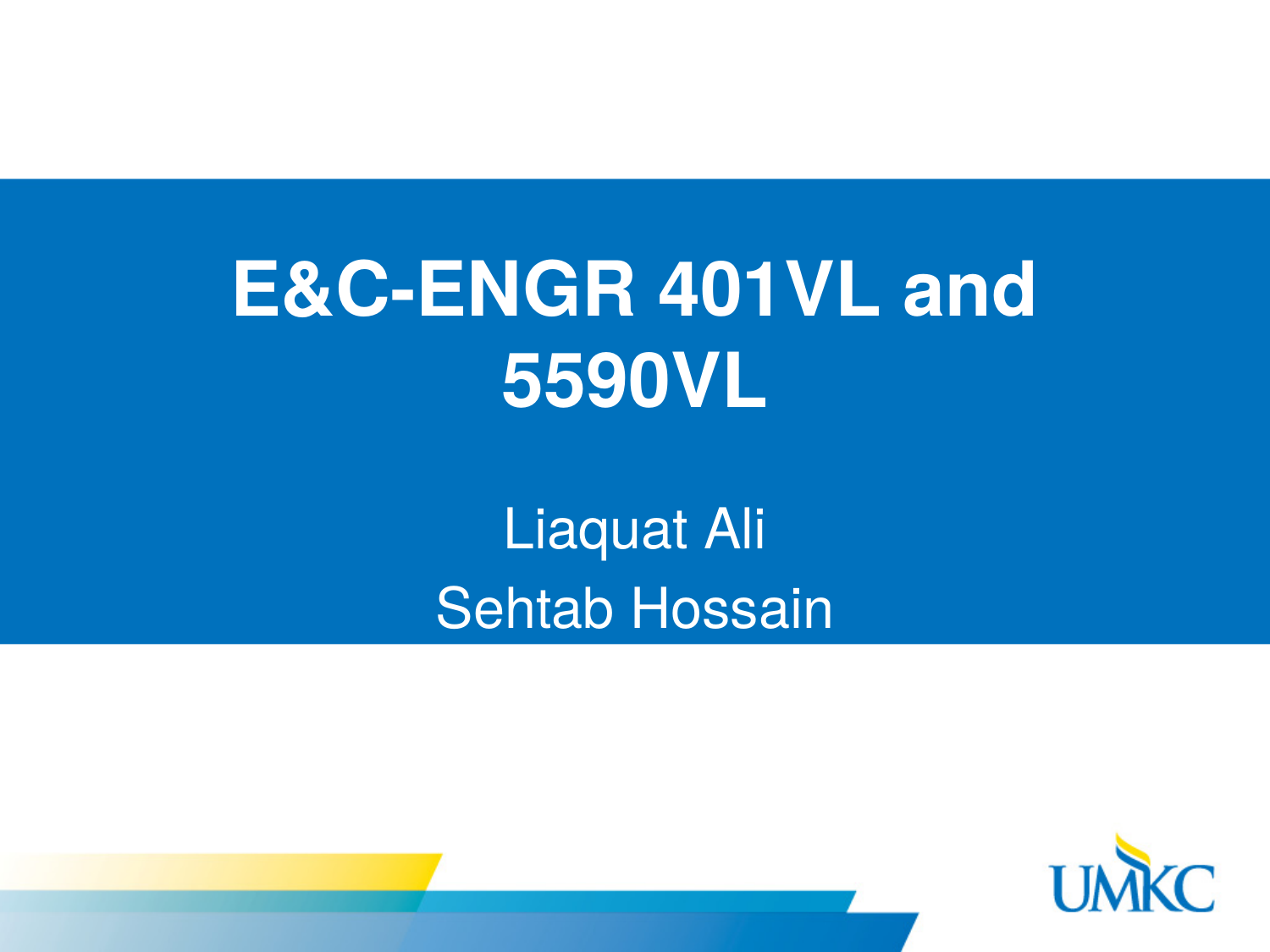

# E&C-ENGR 401VL and 5590VL
Liaquat Ali
Sehtab Hossain